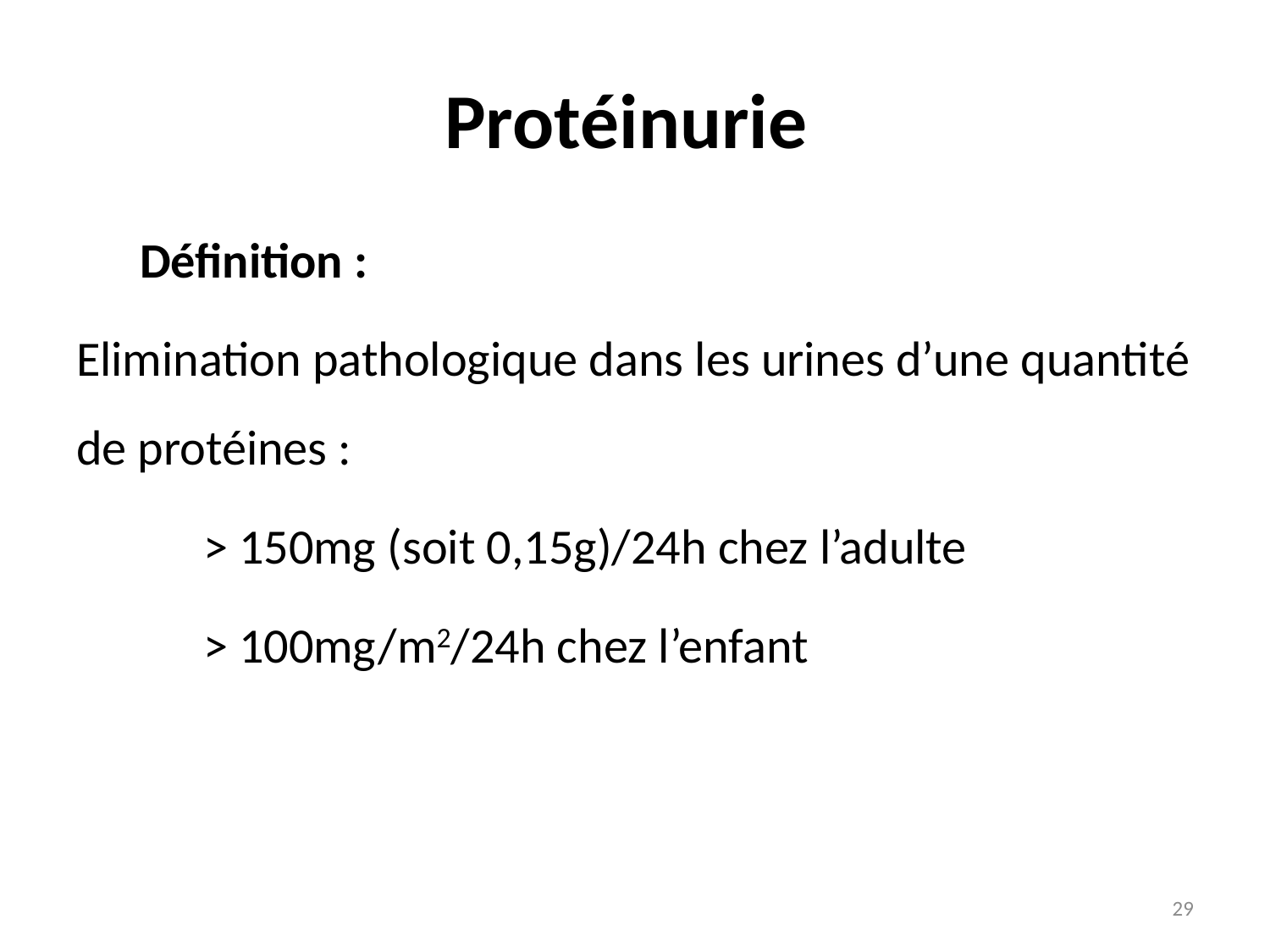

# Protéinurie
Définition :
Elimination pathologique dans les urines d’une quantité de protéines :
> 150mg (soit 0,15g)/24h chez l’adulte
> 100mg/m2/24h chez l’enfant

29